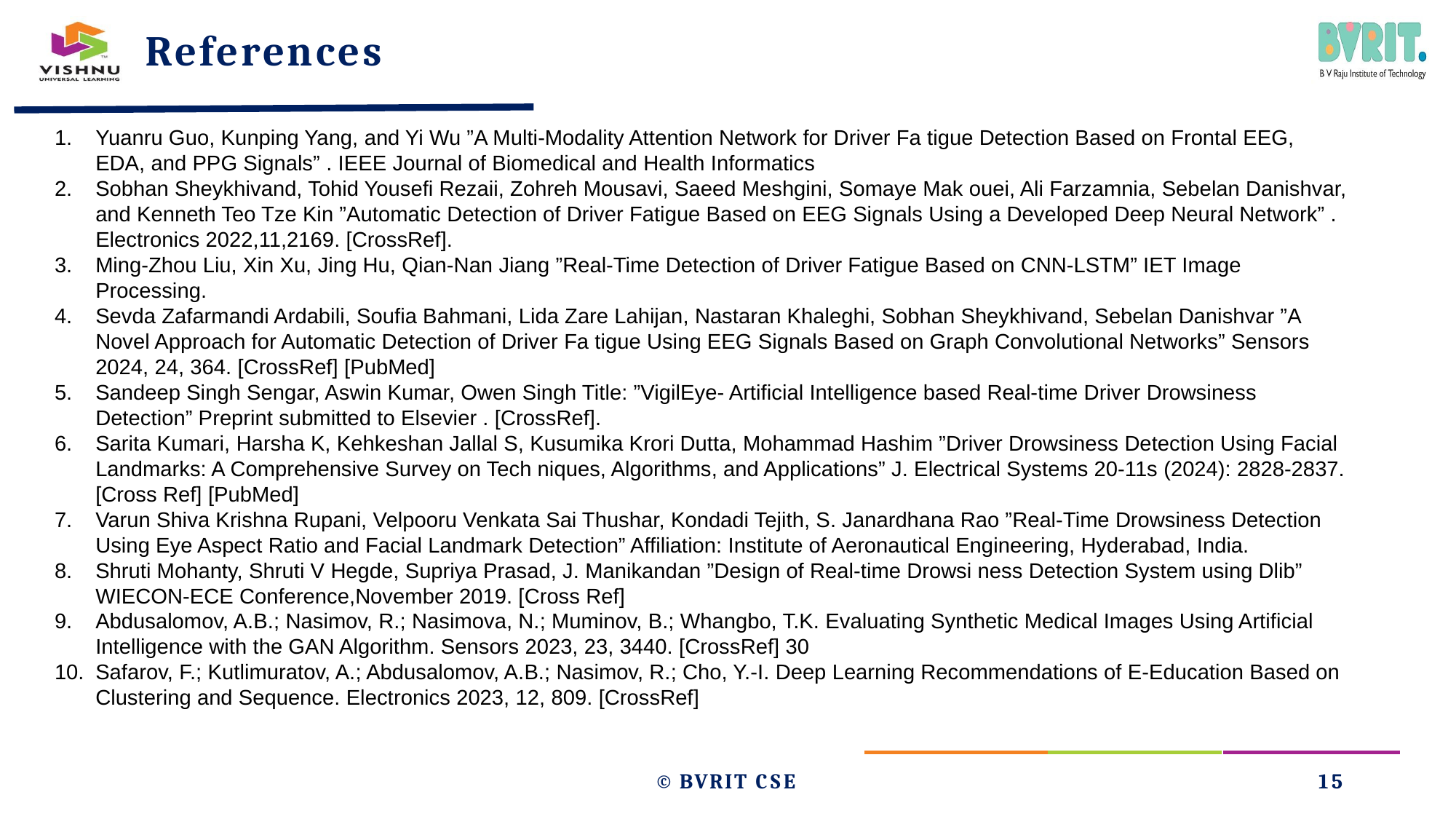

# References
Yuanru Guo, Kunping Yang, and Yi Wu ”A Multi-Modality Attention Network for Driver Fa tigue Detection Based on Frontal EEG, EDA, and PPG Signals” . IEEE Journal of Biomedical and Health Informatics
Sobhan Sheykhivand, Tohid Yousefi Rezaii, Zohreh Mousavi, Saeed Meshgini, Somaye Mak ouei, Ali Farzamnia, Sebelan Danishvar, and Kenneth Teo Tze Kin ”Automatic Detection of Driver Fatigue Based on EEG Signals Using a Developed Deep Neural Network” . Electronics 2022,11,2169. [CrossRef].
Ming-Zhou Liu, Xin Xu, Jing Hu, Qian-Nan Jiang ”Real-Time Detection of Driver Fatigue Based on CNN-LSTM” IET Image Processing.
Sevda Zafarmandi Ardabili, Soufia Bahmani, Lida Zare Lahijan, Nastaran Khaleghi, Sobhan Sheykhivand, Sebelan Danishvar ”A Novel Approach for Automatic Detection of Driver Fa tigue Using EEG Signals Based on Graph Convolutional Networks” Sensors 2024, 24, 364. [CrossRef] [PubMed]
Sandeep Singh Sengar, Aswin Kumar, Owen Singh Title: ”VigilEye- Artificial Intelligence based Real-time Driver Drowsiness Detection” Preprint submitted to Elsevier . [CrossRef].
Sarita Kumari, Harsha K, Kehkeshan Jallal S, Kusumika Krori Dutta, Mohammad Hashim ”Driver Drowsiness Detection Using Facial Landmarks: A Comprehensive Survey on Tech niques, Algorithms, and Applications” J. Electrical Systems 20-11s (2024): 2828-2837. [Cross Ref] [PubMed]
Varun Shiva Krishna Rupani, Velpooru Venkata Sai Thushar, Kondadi Tejith, S. Janardhana Rao ”Real-Time Drowsiness Detection Using Eye Aspect Ratio and Facial Landmark Detection” Affiliation: Institute of Aeronautical Engineering, Hyderabad, India.
Shruti Mohanty, Shruti V Hegde, Supriya Prasad, J. Manikandan ”Design of Real-time Drowsi ness Detection System using Dlib” WIECON-ECE Conference,November 2019. [Cross Ref]
Abdusalomov, A.B.; Nasimov, R.; Nasimova, N.; Muminov, B.; Whangbo, T.K. Evaluating Synthetic Medical Images Using Artificial Intelligence with the GAN Algorithm. Sensors 2023, 23, 3440. [CrossRef] 30
Safarov, F.; Kutlimuratov, A.; Abdusalomov, A.B.; Nasimov, R.; Cho, Y.-I. Deep Learning Recommendations of E-Education Based on Clustering and Sequence. Electronics 2023, 12, 809. [CrossRef]

© BVRIT CSE
15